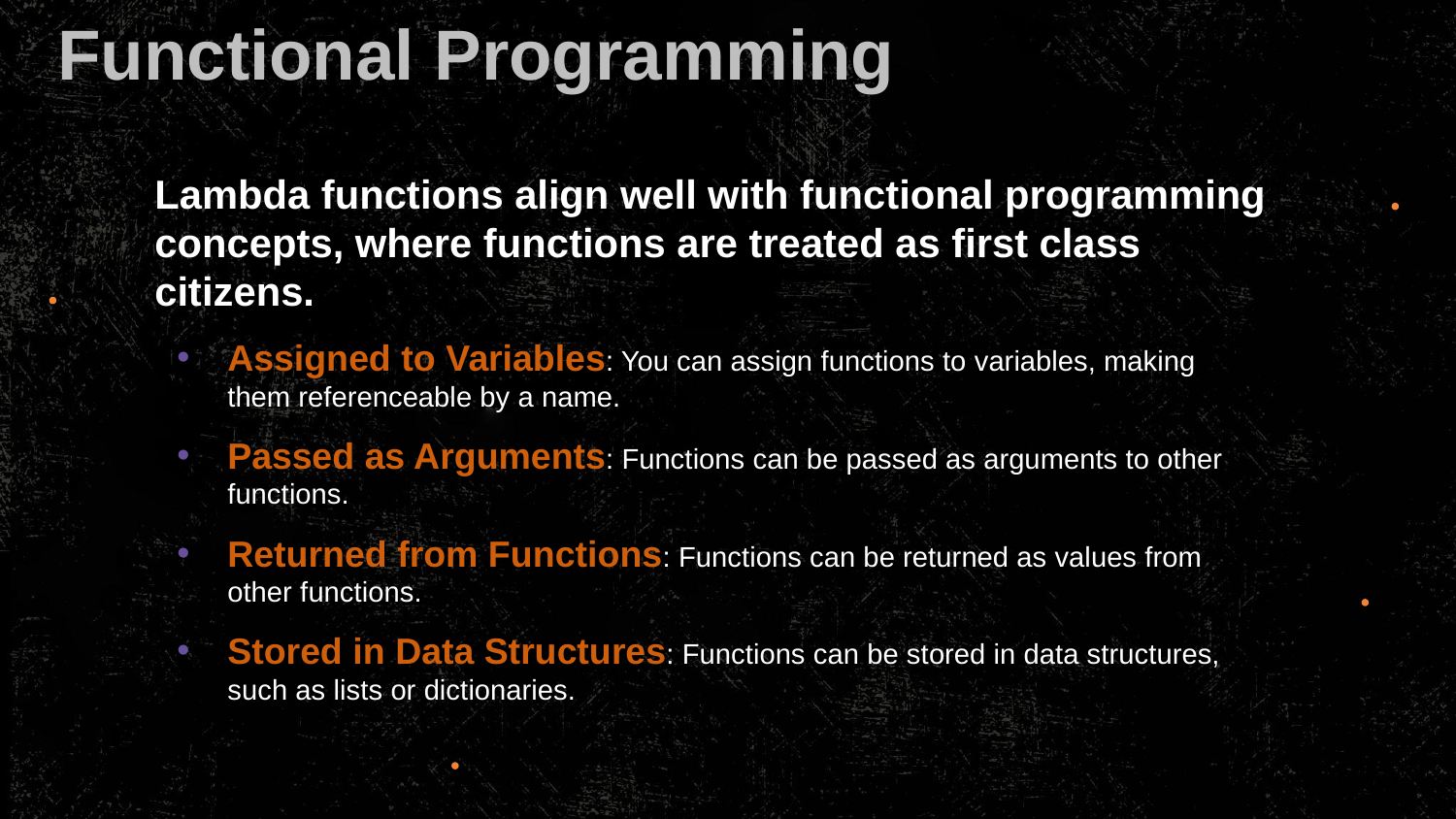

Functional Programming
Lambda functions align well with functional programming concepts, where functions are treated as first class citizens.
Assigned to Variables: You can assign functions to variables, making 	them referenceable by a name.
Passed as Arguments: Functions can be passed as arguments to other 	functions.
Returned from Functions: Functions can be returned as values from 	other functions.
Stored in Data Structures: Functions can be stored in data structures, 	such as lists or dictionaries.